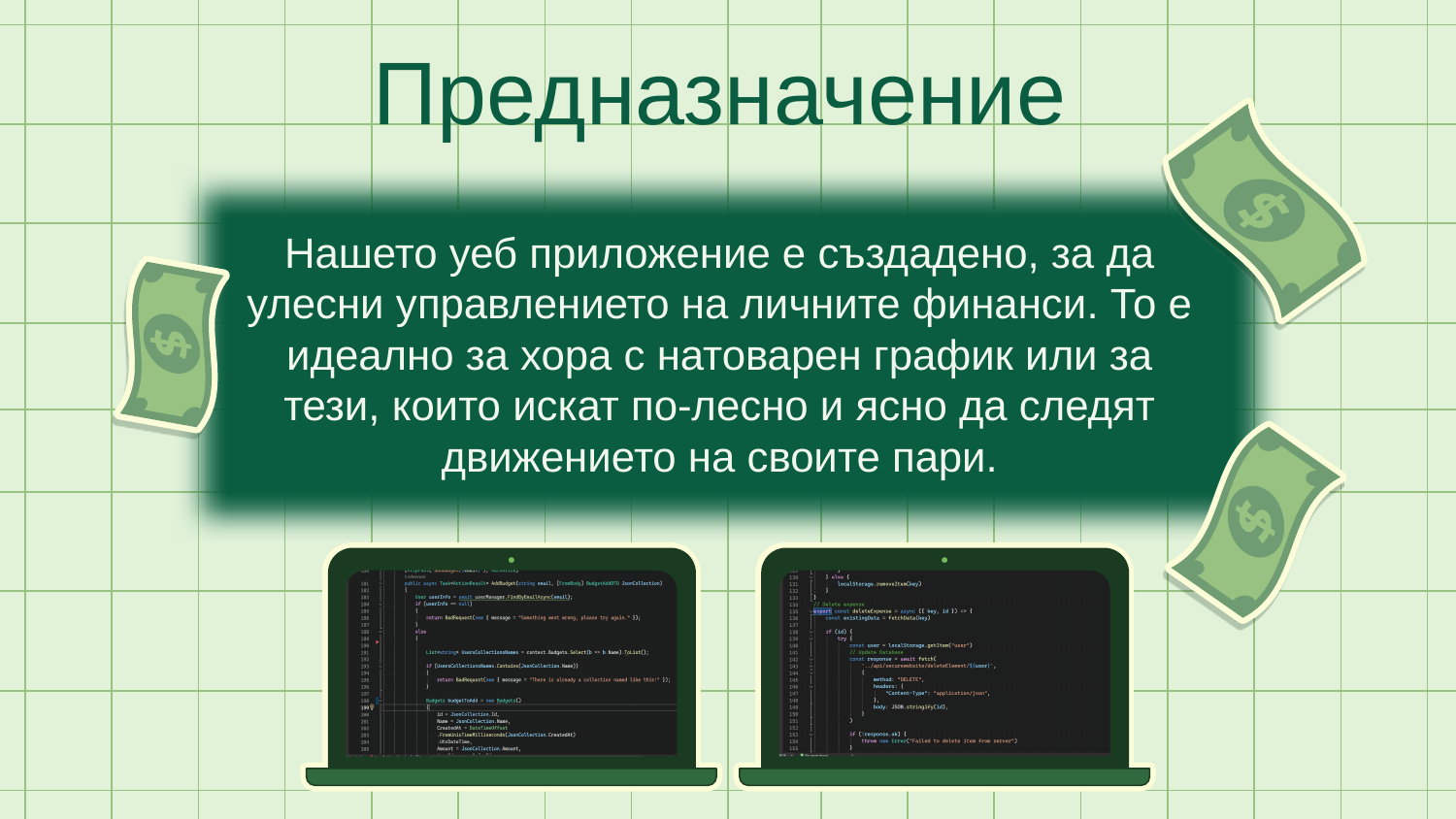

# Предназначение

Нашето уеб приложение е създадено, за да улесни управлението на личните финанси. То е идеално за хора с натоварен график или за тези, които искат по-лесно и ясно да следят движението на своите пари.